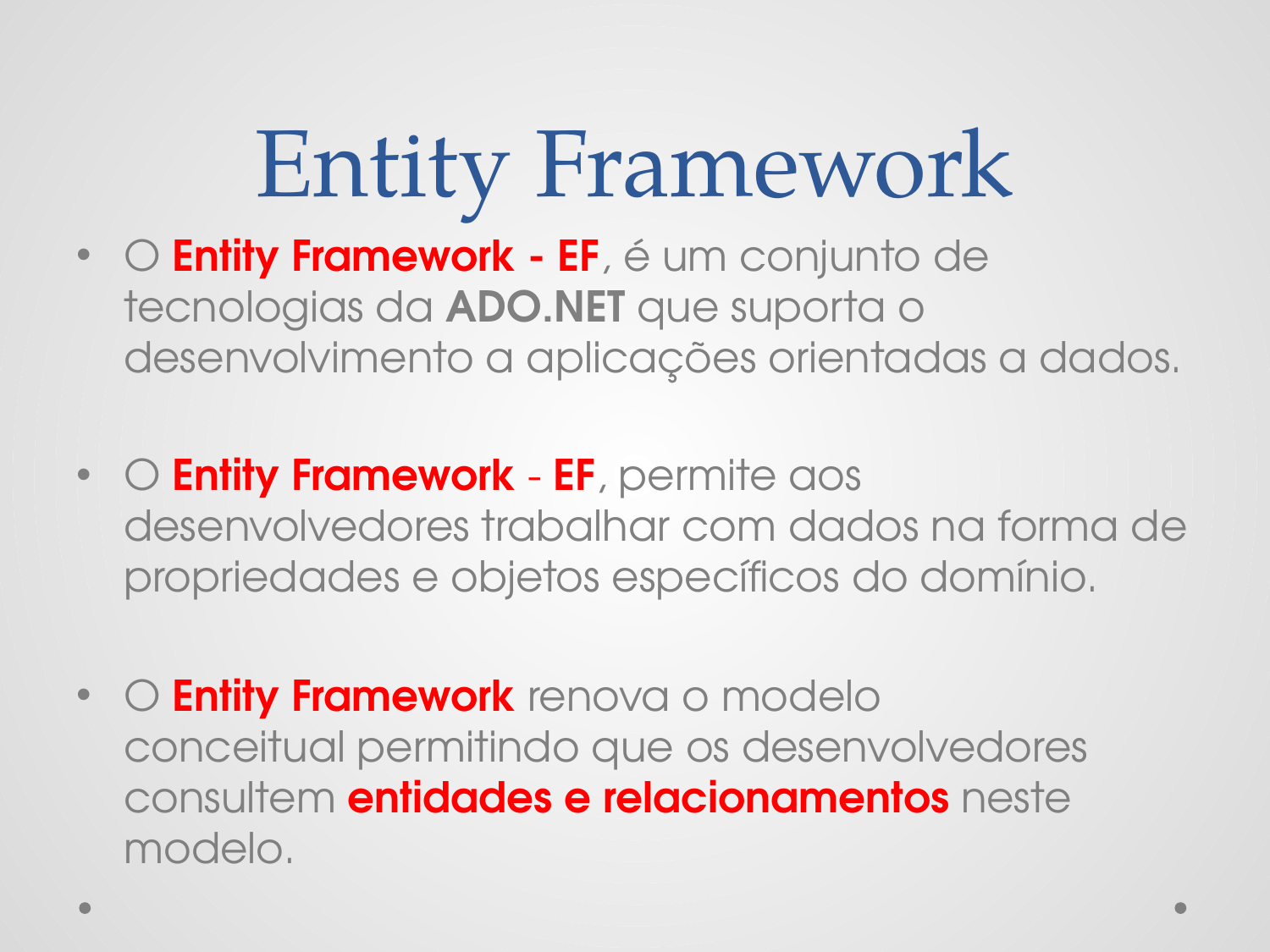

# Entity Framework
O Entity Framework - EF, é um conjunto de tecnologias da ADO.NET que suporta o desenvolvimento a aplicações orientadas a dados.

O Entity Framework - EF, permite aos desenvolvedores trabalhar com dados na forma de propriedades e objetos específicos do domínio.

O Entity Framework renova o modelo conceitual permitindo que os desenvolvedores consultem entidades e relacionamentos neste modelo.